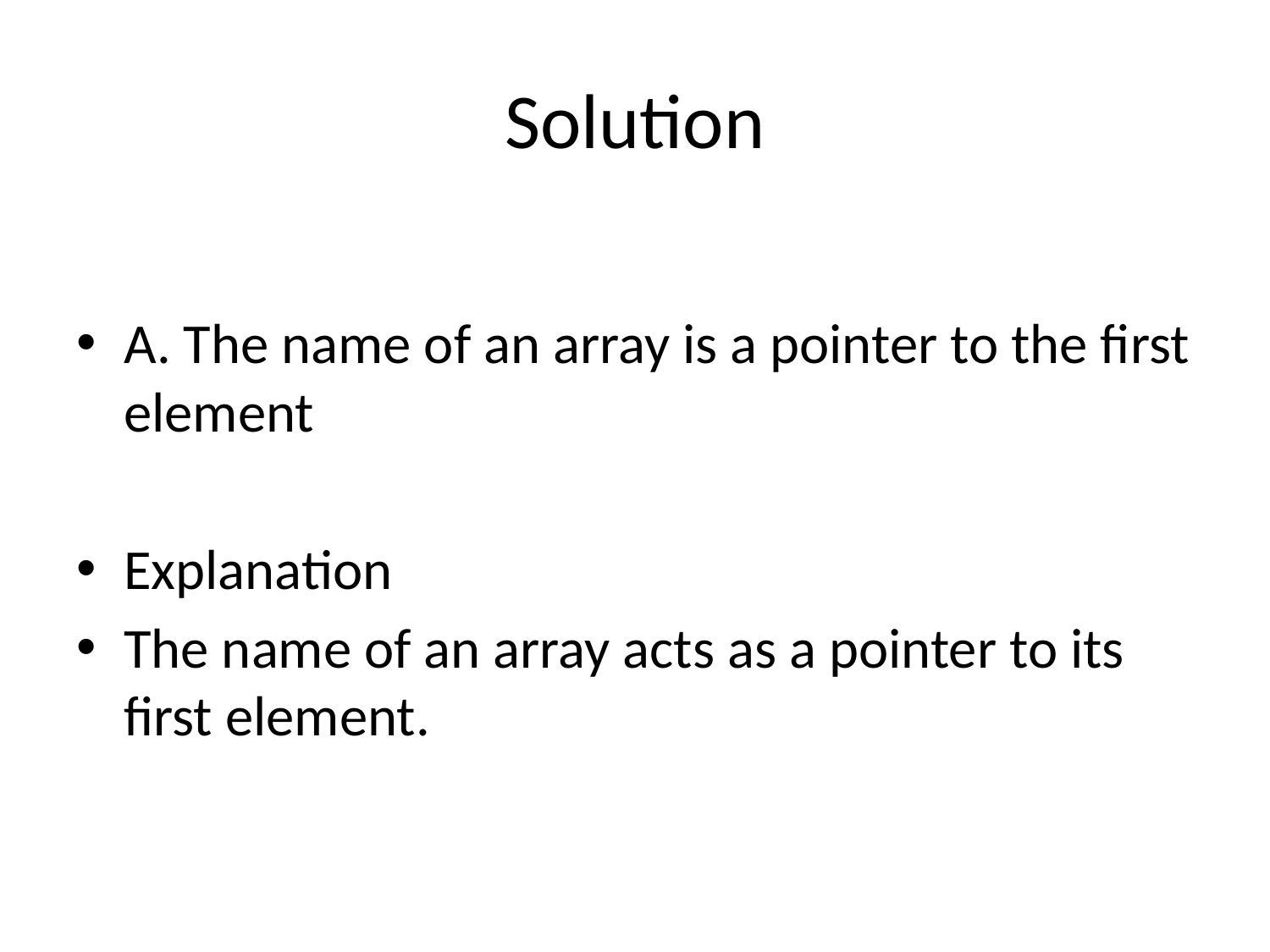

# Solution

A. The name of an array is a pointer to the first element

Explanation
The name of an array acts as a pointer to its first element.